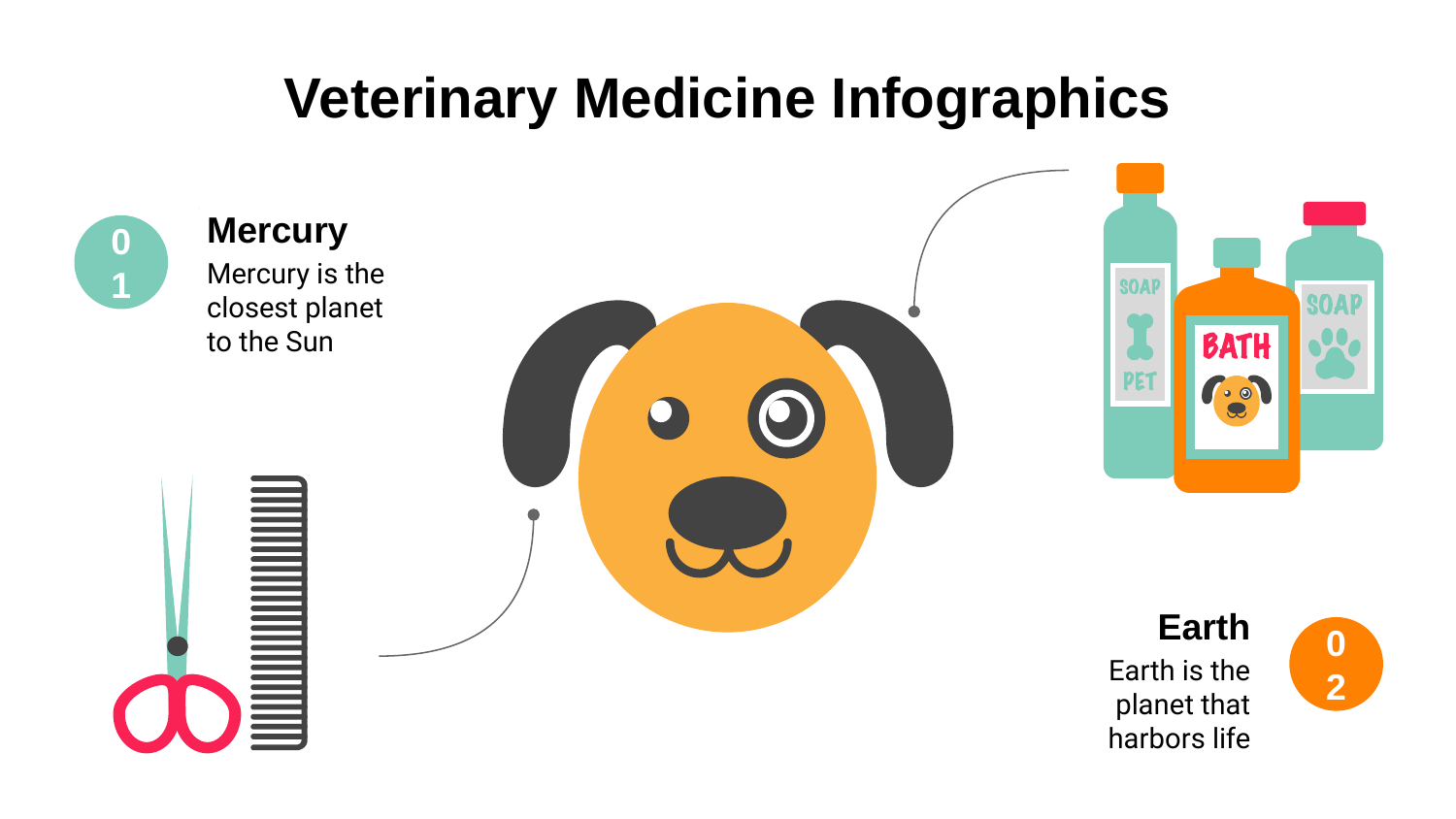

# Veterinary Medicine Infographics

Mercury
01
Mercury is the closest planet to the Sun

Earth
02
Earth is the planet that harbors life